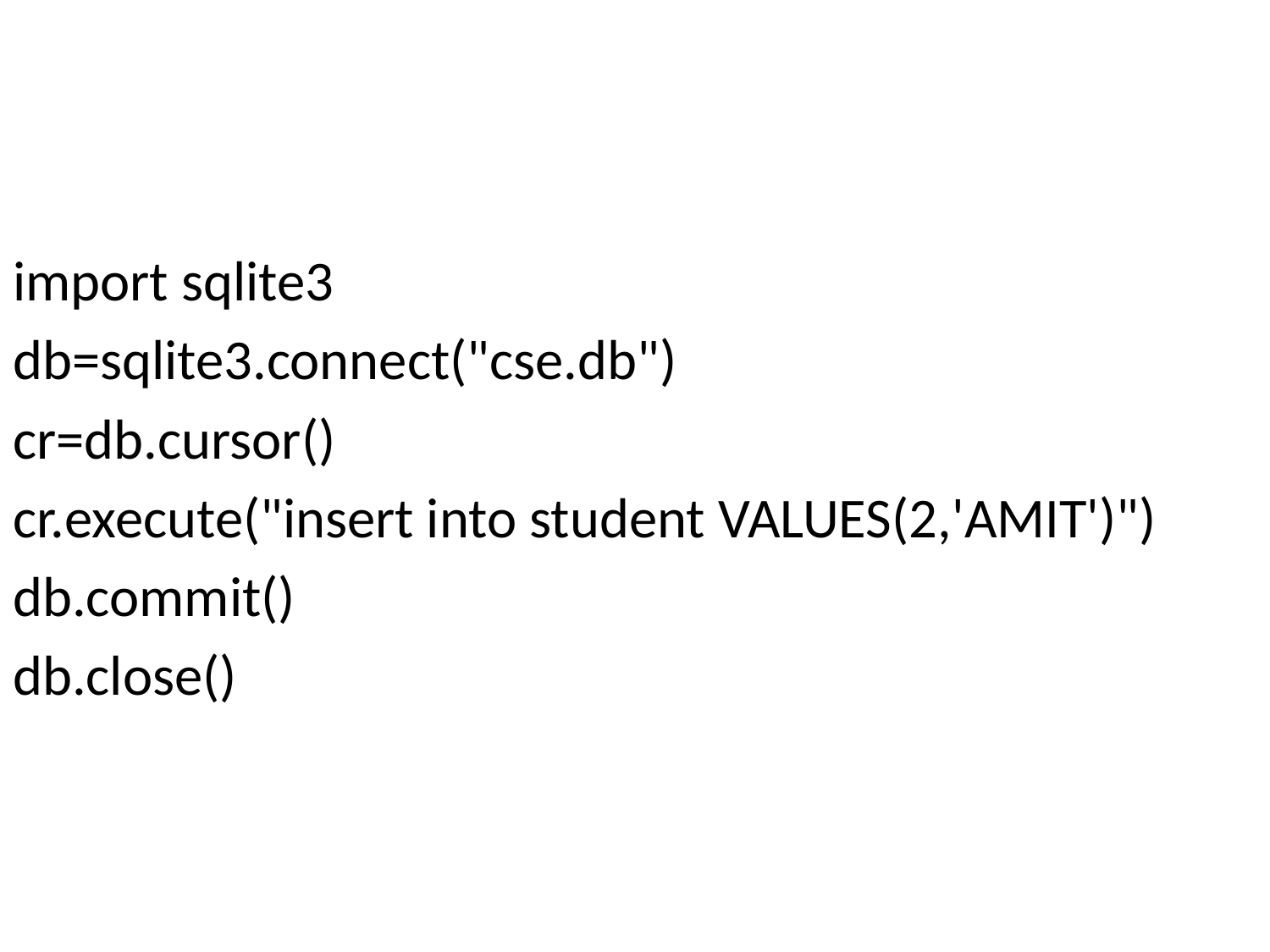

#
import sqlite3
db=sqlite3.connect("cse.db")
cr=db.cursor()
cr.execute("insert into student VALUES(2,'AMIT')")
db.commit()
db.close()